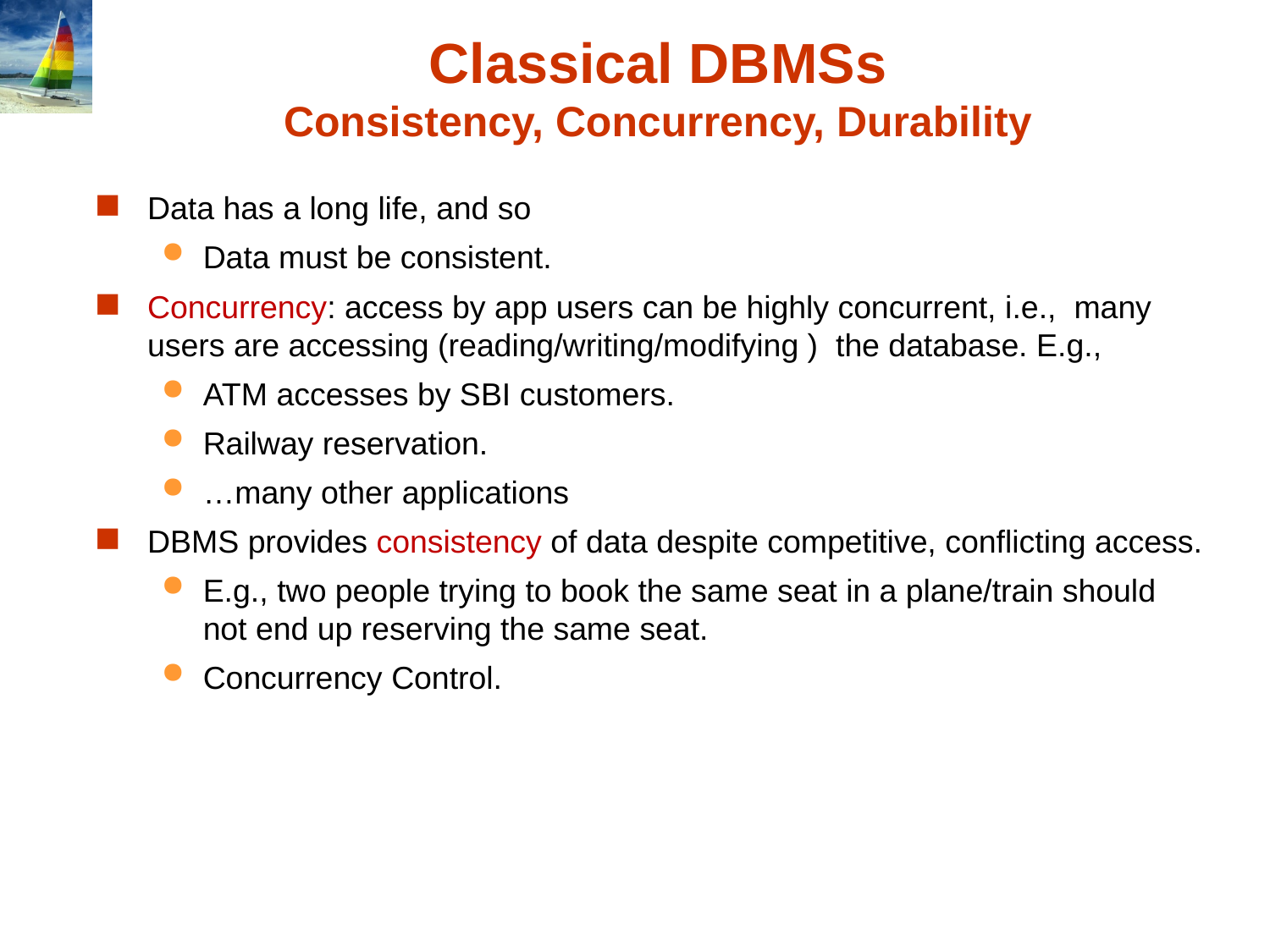

# Classical DBMSs Consistency, Concurrency, Durability
Data has a long life, and so
Data must be consistent.
Concurrency: access by app users can be highly concurrent, i.e.,  many users are accessing (reading/writing/modifying )  the database. E.g.,
ATM accesses by SBI customers.
Railway reservation.
…many other applications
DBMS provides consistency of data despite competitive, conflicting access.
E.g., two people trying to book the same seat in a plane/train should not end up reserving the same seat.
Concurrency Control.